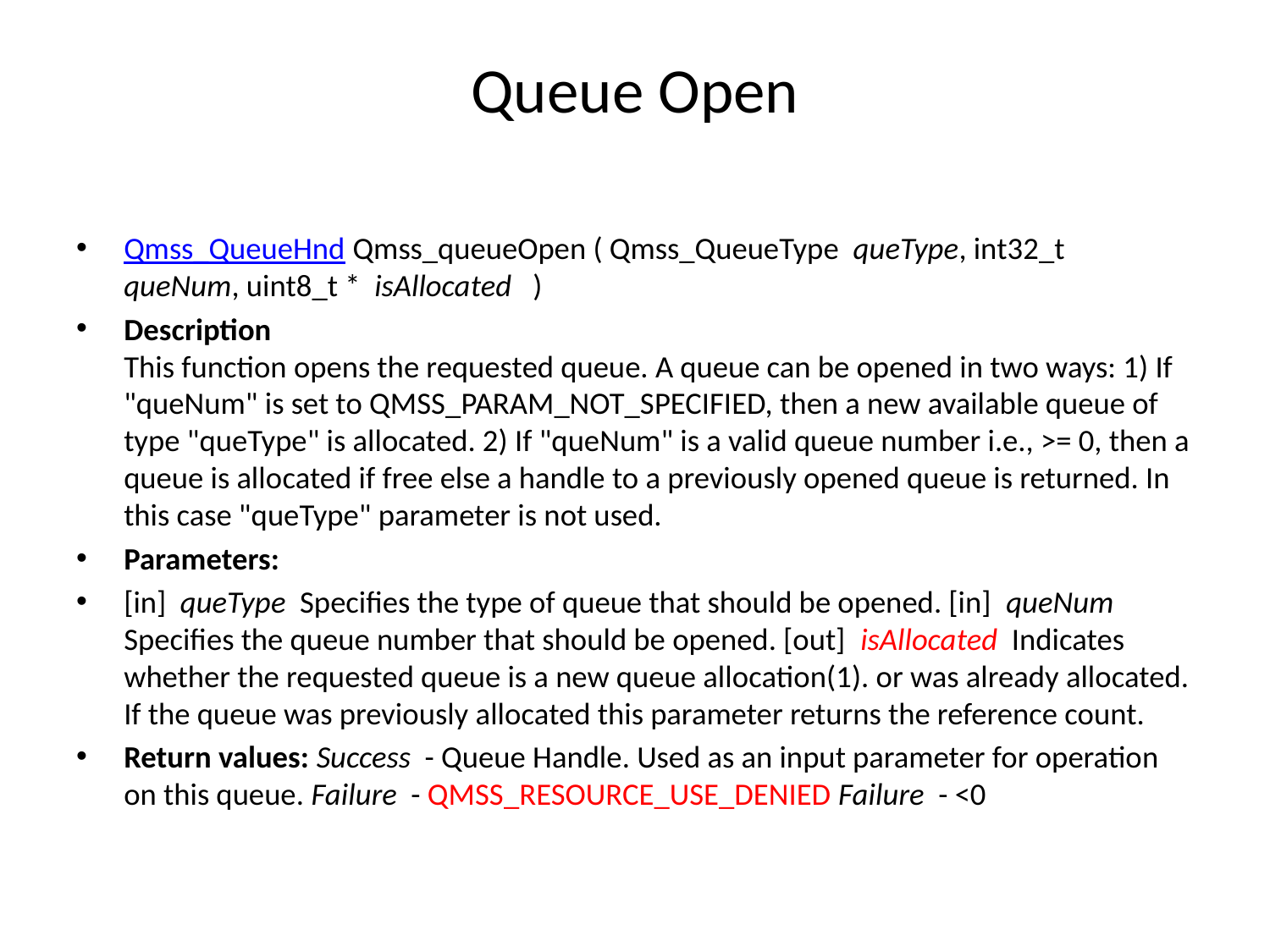

# Queue Open
Qmss_QueueHnd Qmss_queueOpen ( Qmss_QueueType  queType, int32_t  queNum, uint8_t *  isAllocated   )
Description
This function opens the requested queue. A queue can be opened in two ways: 1) If "queNum" is set to QMSS_PARAM_NOT_SPECIFIED, then a new available queue of type "queType" is allocated. 2) If "queNum" is a valid queue number i.e., >= 0, then a queue is allocated if free else a handle to a previously opened queue is returned. In this case "queType" parameter is not used.
Parameters:
[in]  queType  Specifies the type of queue that should be opened. [in]  queNum  Specifies the queue number that should be opened. [out]  isAllocated  Indicates whether the requested queue is a new queue allocation(1). or was already allocated. If the queue was previously allocated this parameter returns the reference count.
Return values: Success  - Queue Handle. Used as an input parameter for operation on this queue. Failure  - QMSS_RESOURCE_USE_DENIED Failure  - <0